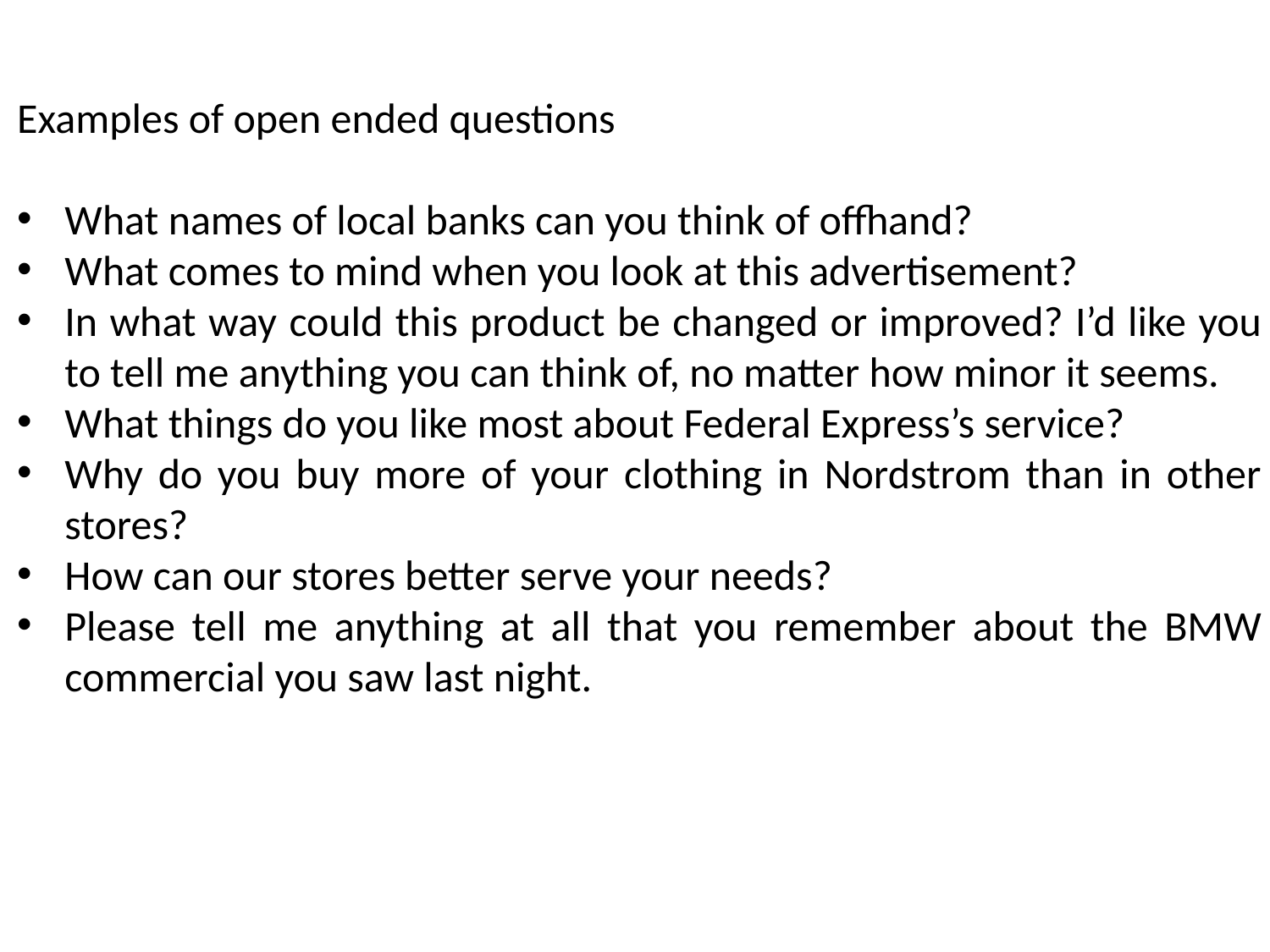

Examples of open ended questions

What names of local banks can you think of offhand?
What comes to mind when you look at this advertisement?
In what way could this product be changed or improved? I’d like you to tell me anything you can think of, no matter how minor it seems.
What things do you like most about Federal Express’s service?
Why do you buy more of your clothing in Nordstrom than in other stores?
How can our stores better serve your needs?
Please tell me anything at all that you remember about the BMW commercial you saw last night.